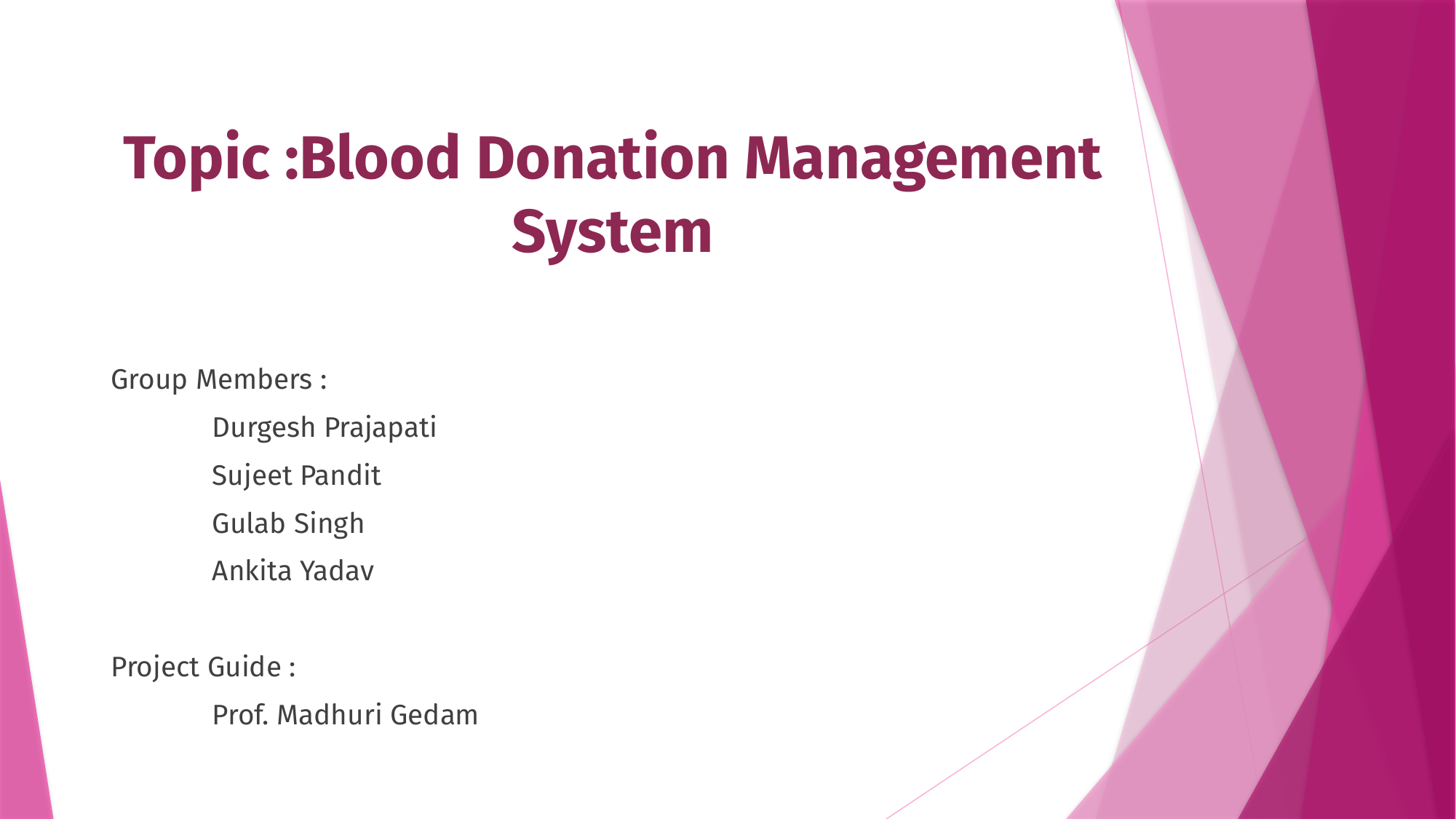

# Topic :Blood Donation Management System
Group Members :
	Durgesh Prajapati
	Sujeet Pandit
	Gulab Singh
	Ankita Yadav

Project Guide :
	Prof. Madhuri Gedam